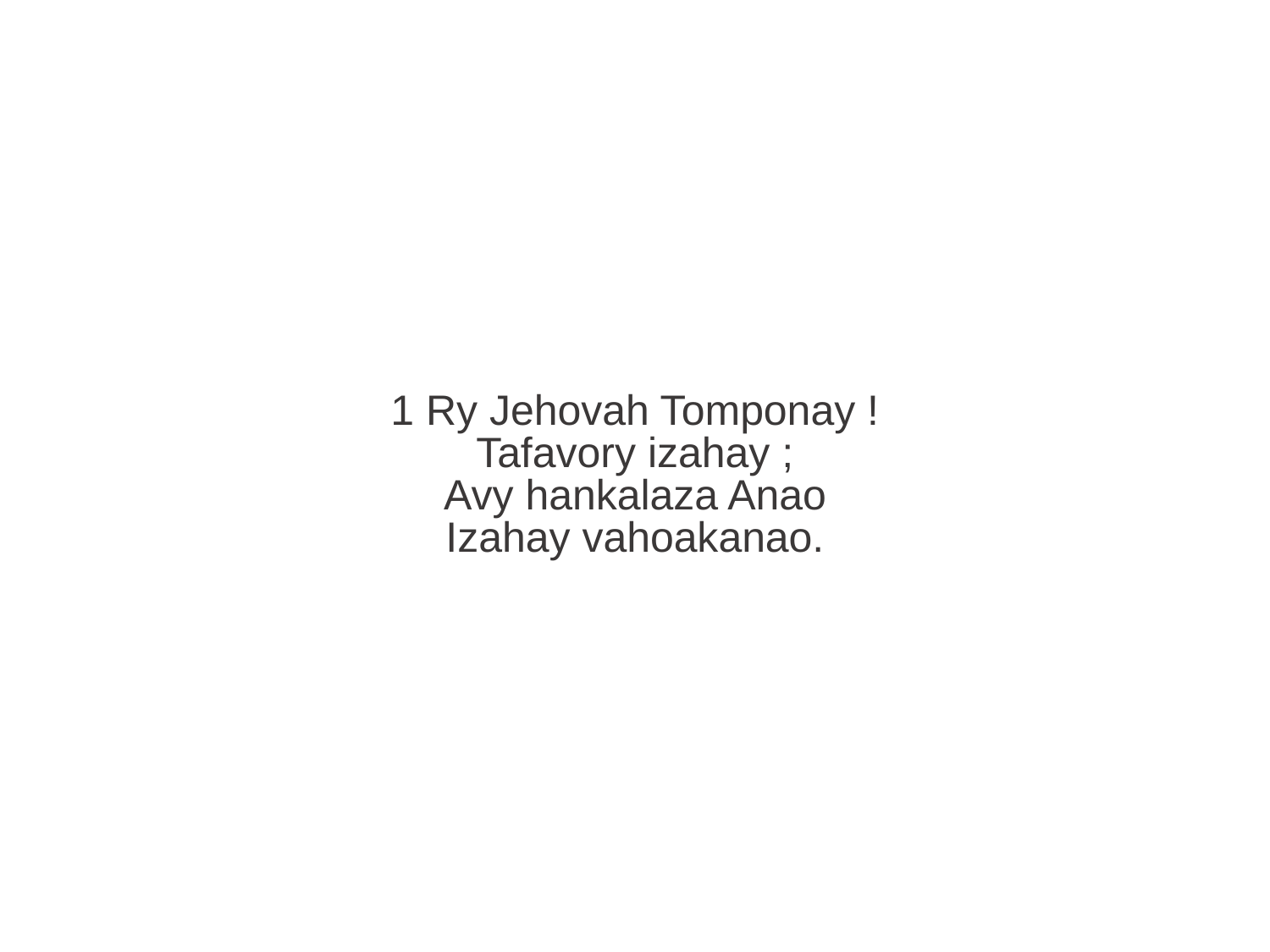

1 Ry Jehovah Tomponay !
Tafavory izahay ;
Avy hankalaza Anao
Izahay vahoakanao.